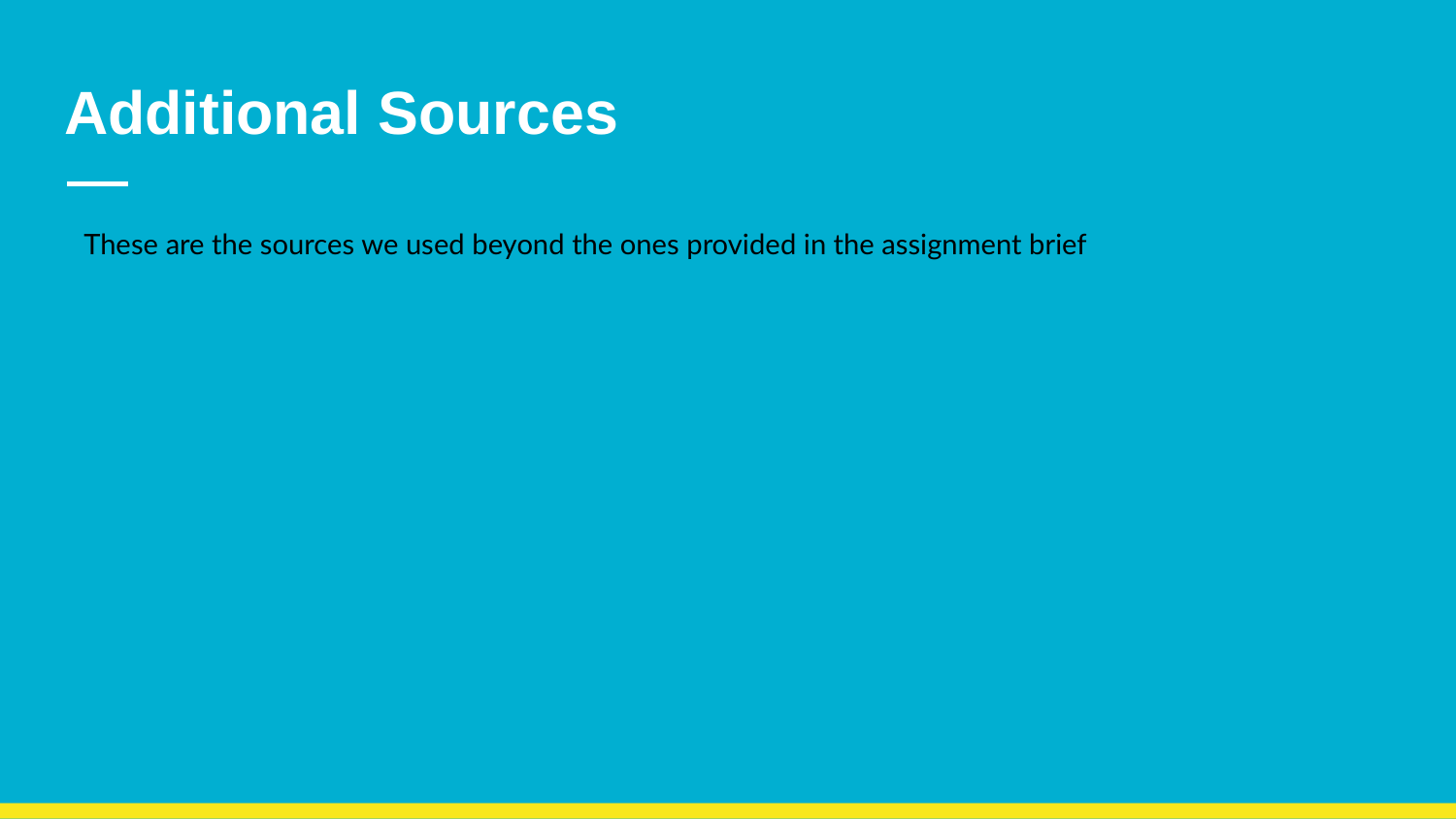

# Additional Sources
These are the sources we used beyond the ones provided in the assignment brief